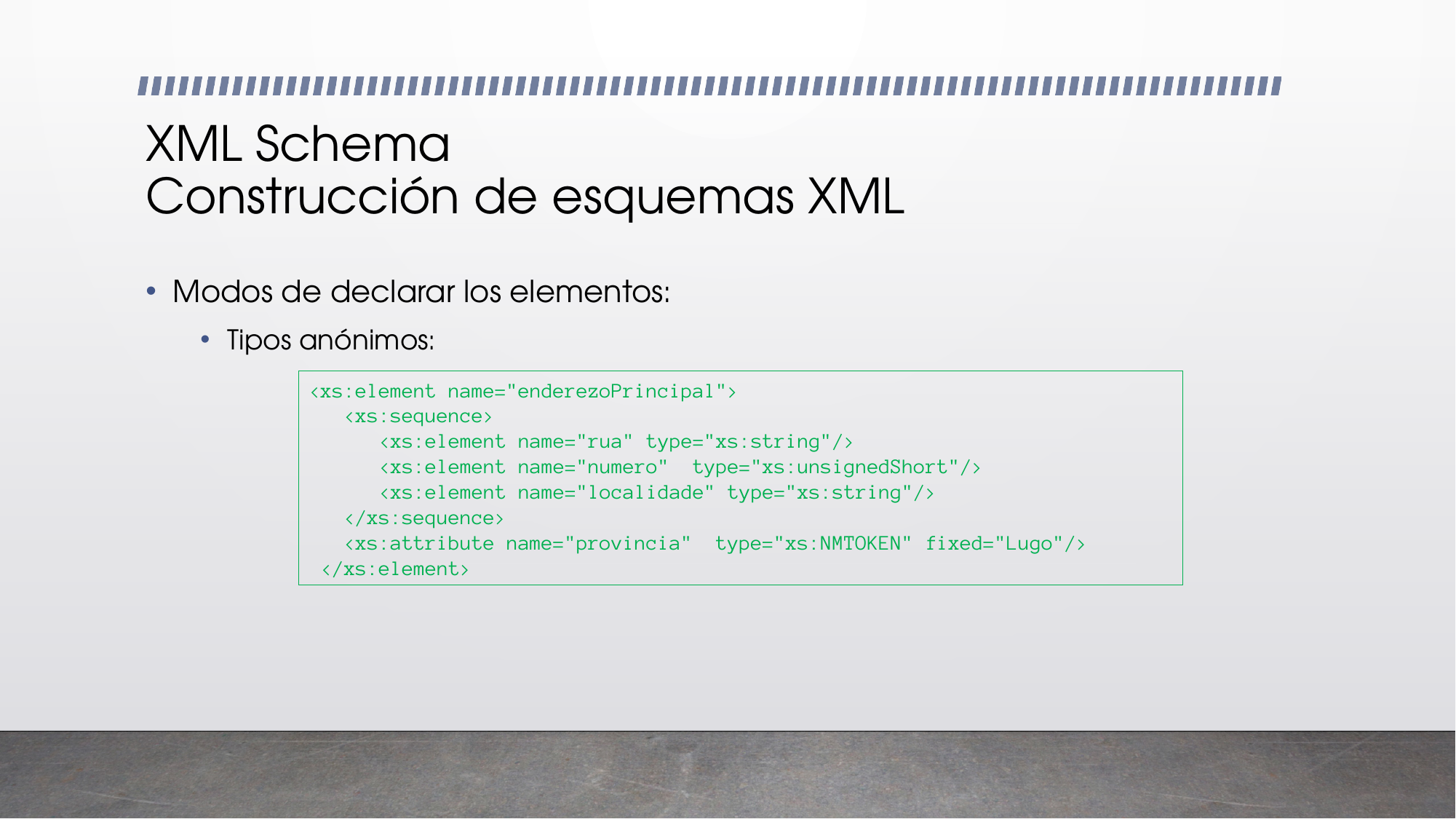

# XML Schema Construcción de esquemas XML
Modos de declarar los elementos:
Tipos anónimos:
<xs:element name="enderezoPrincipal">
   <xs:sequence>
      <xs:element name="rua" type="xs:string"/>
      <xs:element name="numero"  type="xs:unsignedShort"/>
      <xs:element name="localidade" type="xs:string"/>
   </xs:sequence>
   <xs:attribute name="provincia"  type="xs:NMTOKEN" fixed="Lugo"/>
 </xs:element>